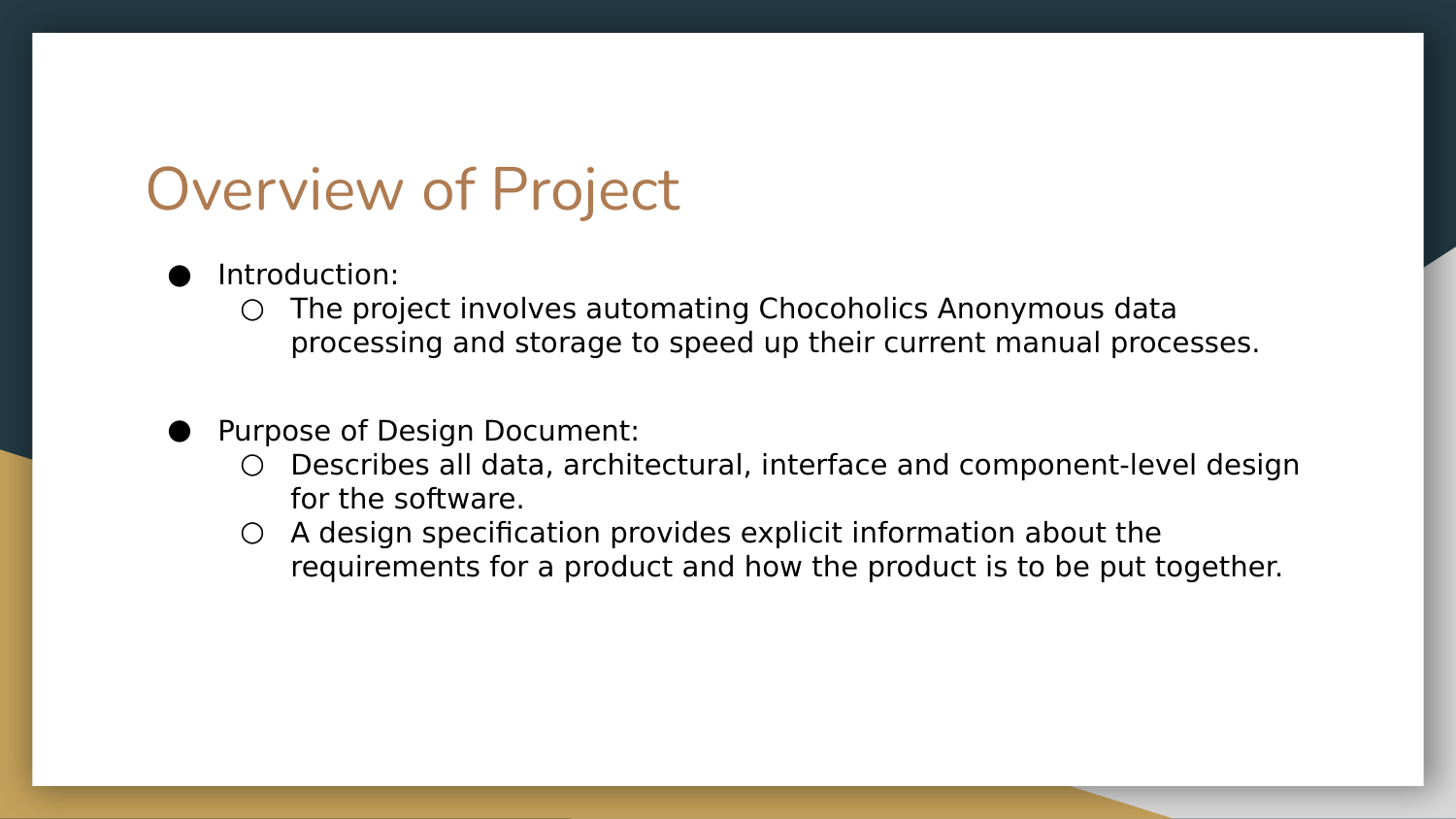

# Overview of Project
Introduction:
The project involves automating Chocoholics Anonymous data processing and storage to speed up their current manual processes.

Purpose of Design Document:
Describes all data, architectural, interface and component-level design for the software.
A design specification provides explicit information about the requirements for a product and how the product is to be put together.